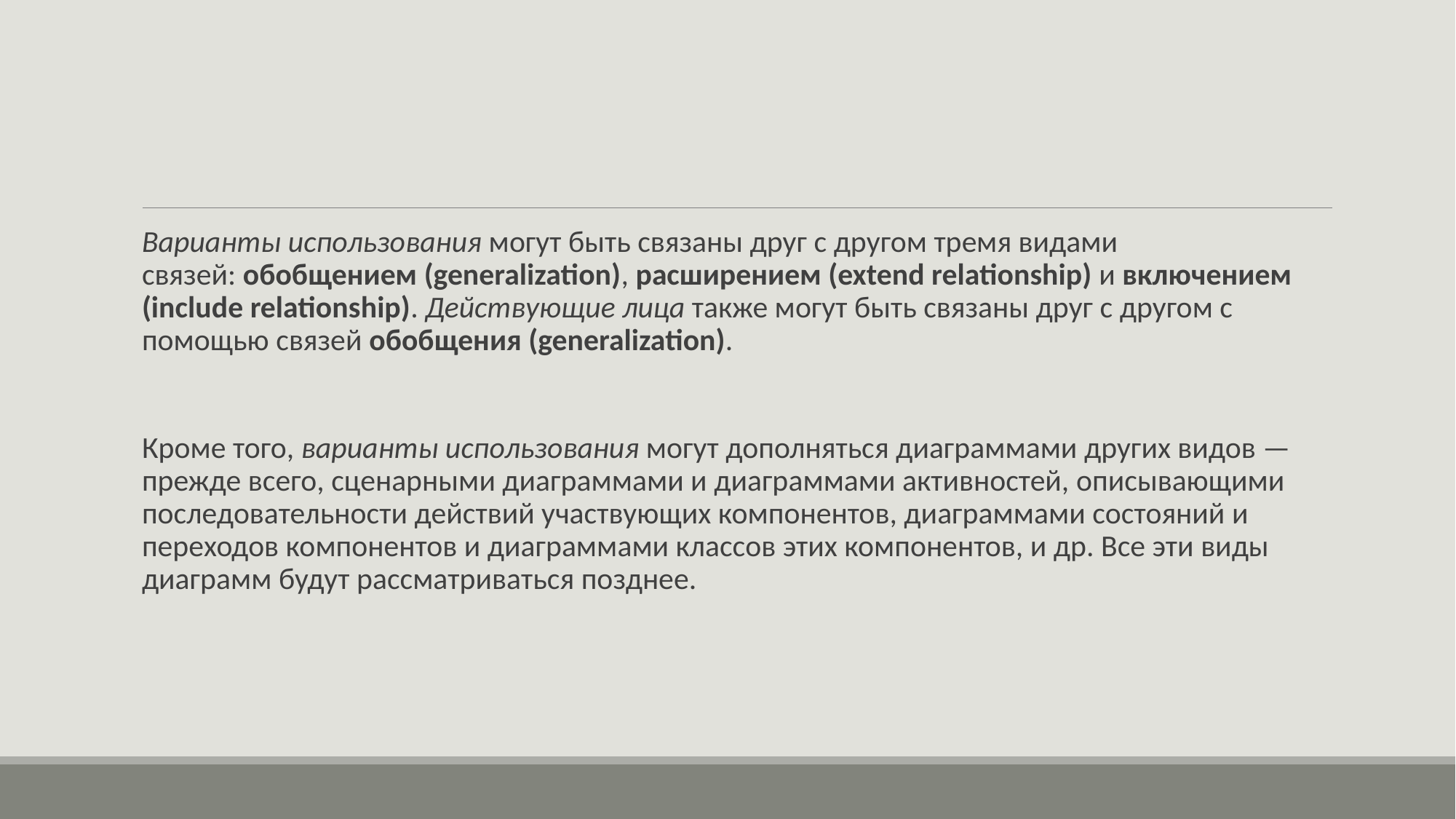

#
Варианты использования могут быть связаны друг с другом тремя видами связей: обобщением (generalization), расширением (extend relationship) и включением (include relationship). Действующие лица также могут быть связаны друг с другом с помощью связей обобщения (generalization).

Кроме того, варианты использования могут дополняться диаграммами других видов — прежде всего, сценарными диаграммами и диаграммами активностей, описывающими последовательности действий участвующих компонентов, диаграммами состояний и переходов компонентов и диаграммами классов этих компонентов, и др. Все эти виды диаграмм будут рассматриваться позднее.